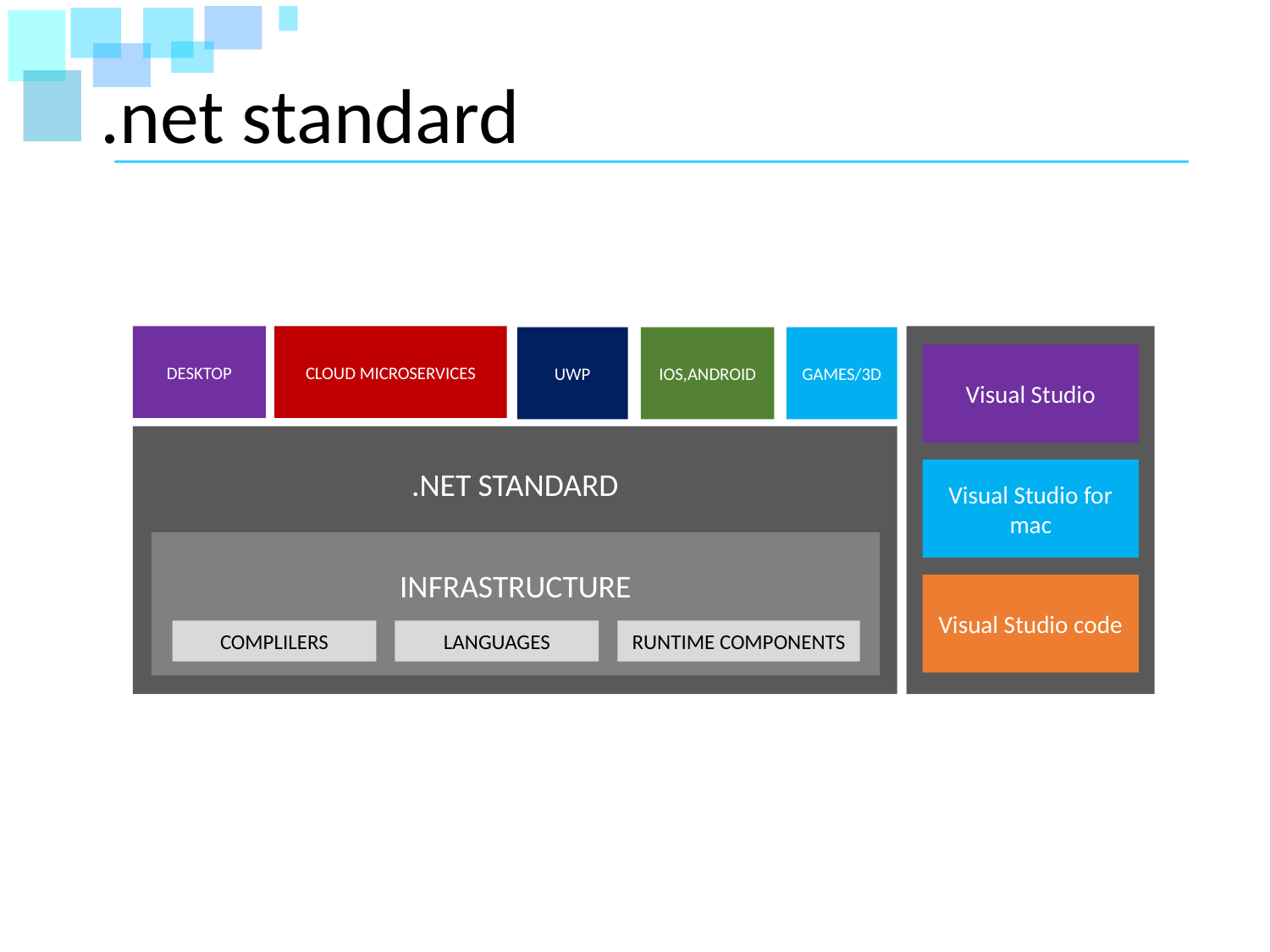

# .net standard
DESKTOP
CLOUD MICROSERVICES

UWP
IOS,ANDROID
GAMES/3D
Visual Studio
.NET STANDARD

Visual Studio for mac
INFRASTRUCTURE

Visual Studio code
COMPLILERS
LANGUAGES
RUNTIME COMPONENTS